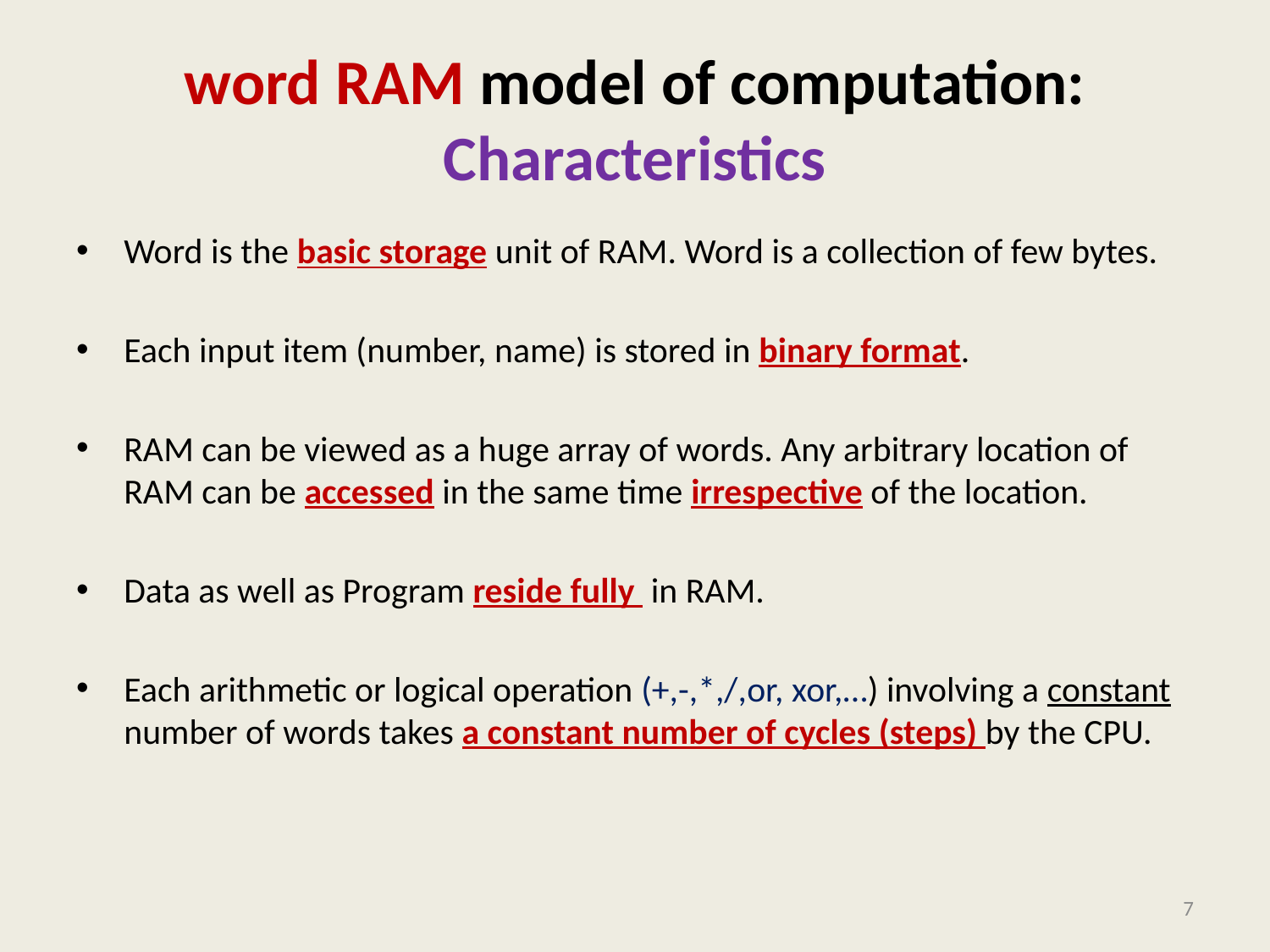

# word RAM model of computation: Characteristics
Word is the basic storage unit of RAM. Word is a collection of few bytes.

Each input item (number, name) is stored in binary format.

RAM can be viewed as a huge array of words. Any arbitrary location of RAM can be accessed in the same time irrespective of the location.

Data as well as Program reside fully  in RAM.

Each arithmetic or logical operation (+,-,*,/,or, xor,…) involving a constant number of words takes a constant number of cycles (steps) by the CPU.
7